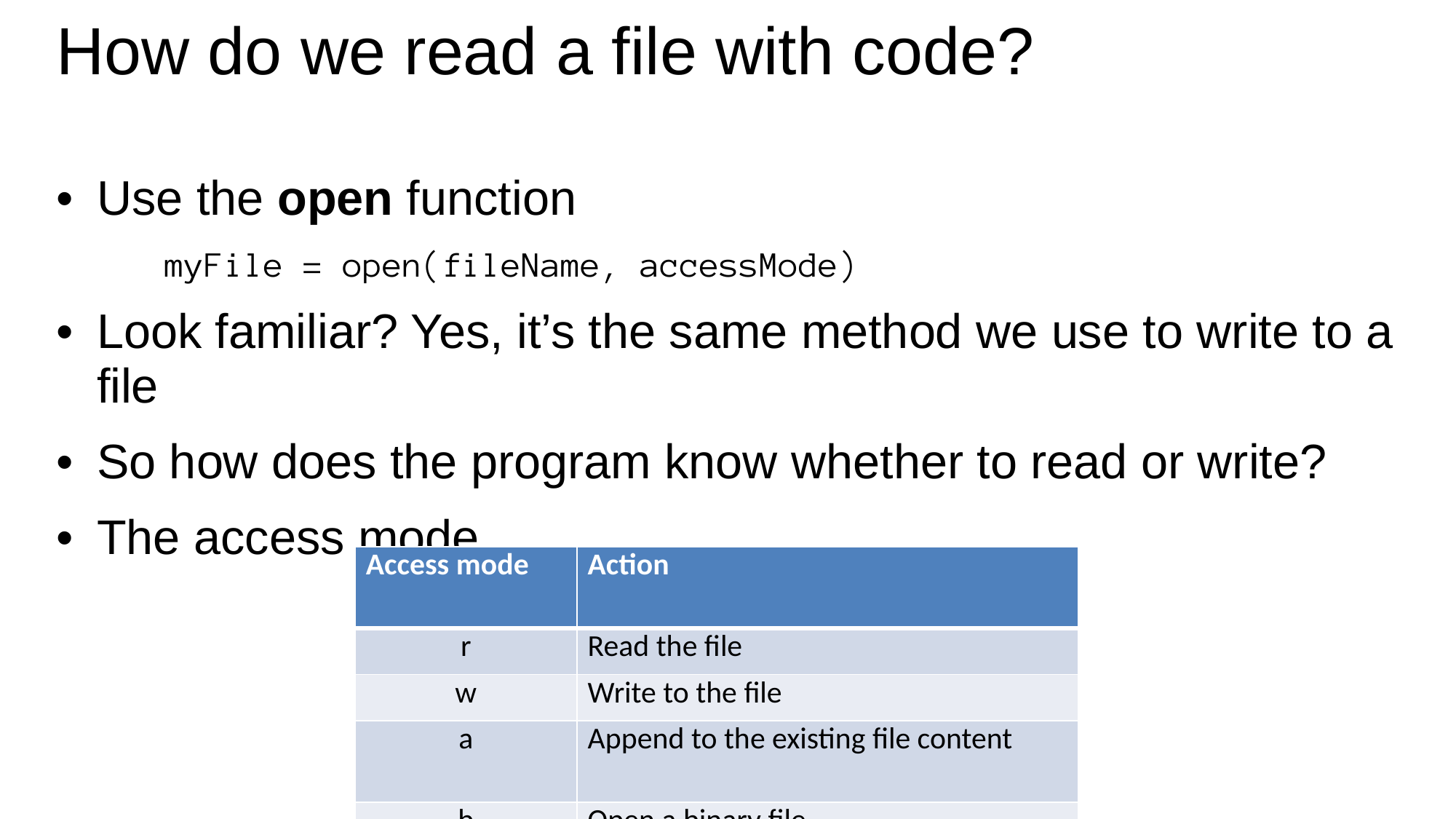

How do we read a file with code?
Use the open function
	myFile = open(fileName, accessMode)
Look familiar? Yes, it’s the same method we use to write to a file
So how does the program know whether to read or write?
The access mode
| Access mode | Action |
| --- | --- |
| r | Read the file |
| w | Write to the file |
| a | Append to the existing file content |
| b | Open a binary file |